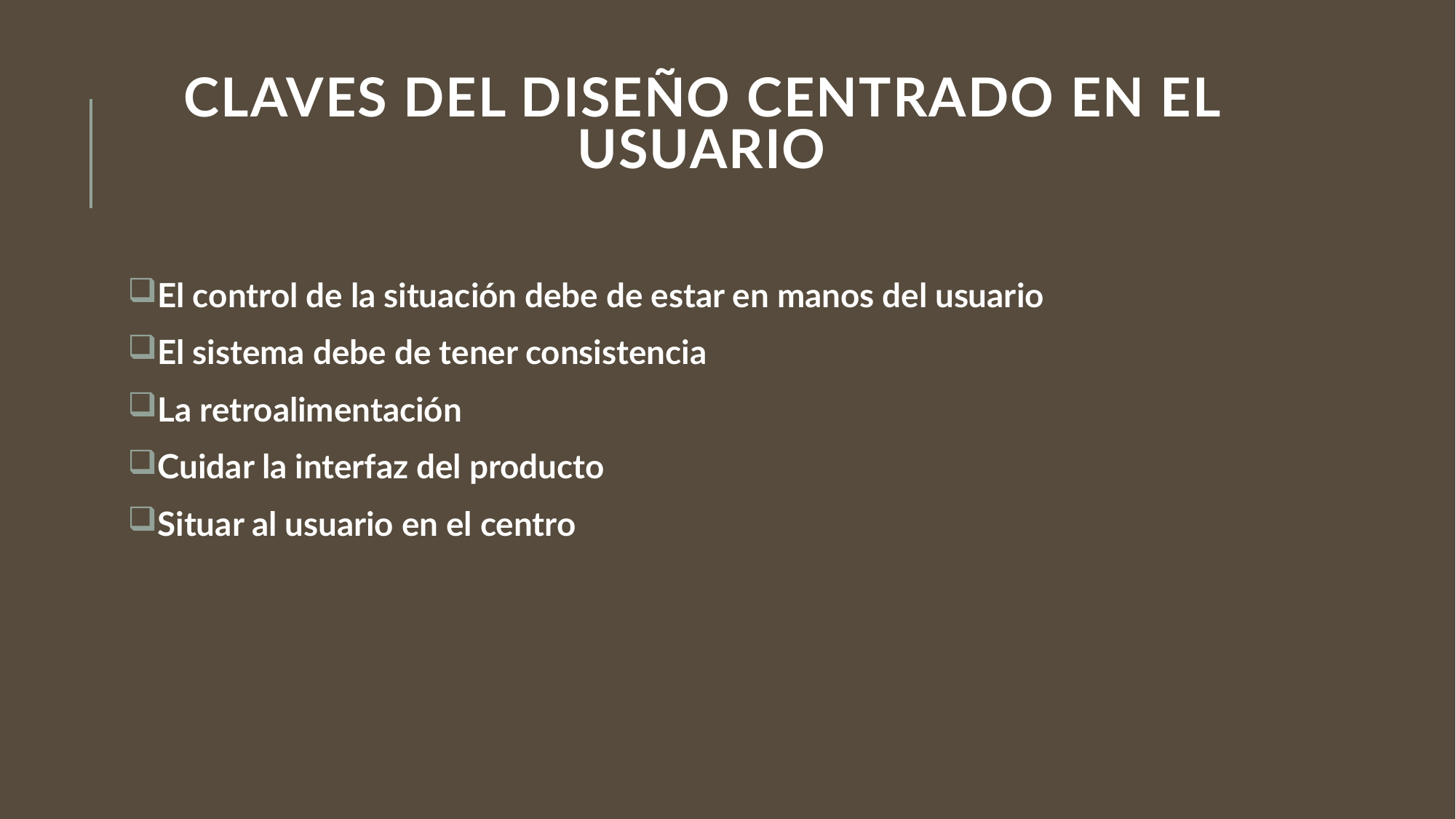

# Claves del Diseño Centrado en el Usuario
El control de la situación debe de estar en manos del usuario
El sistema debe de tener consistencia
La retroalimentación
Cuidar la interfaz del producto
Situar al usuario en el centro